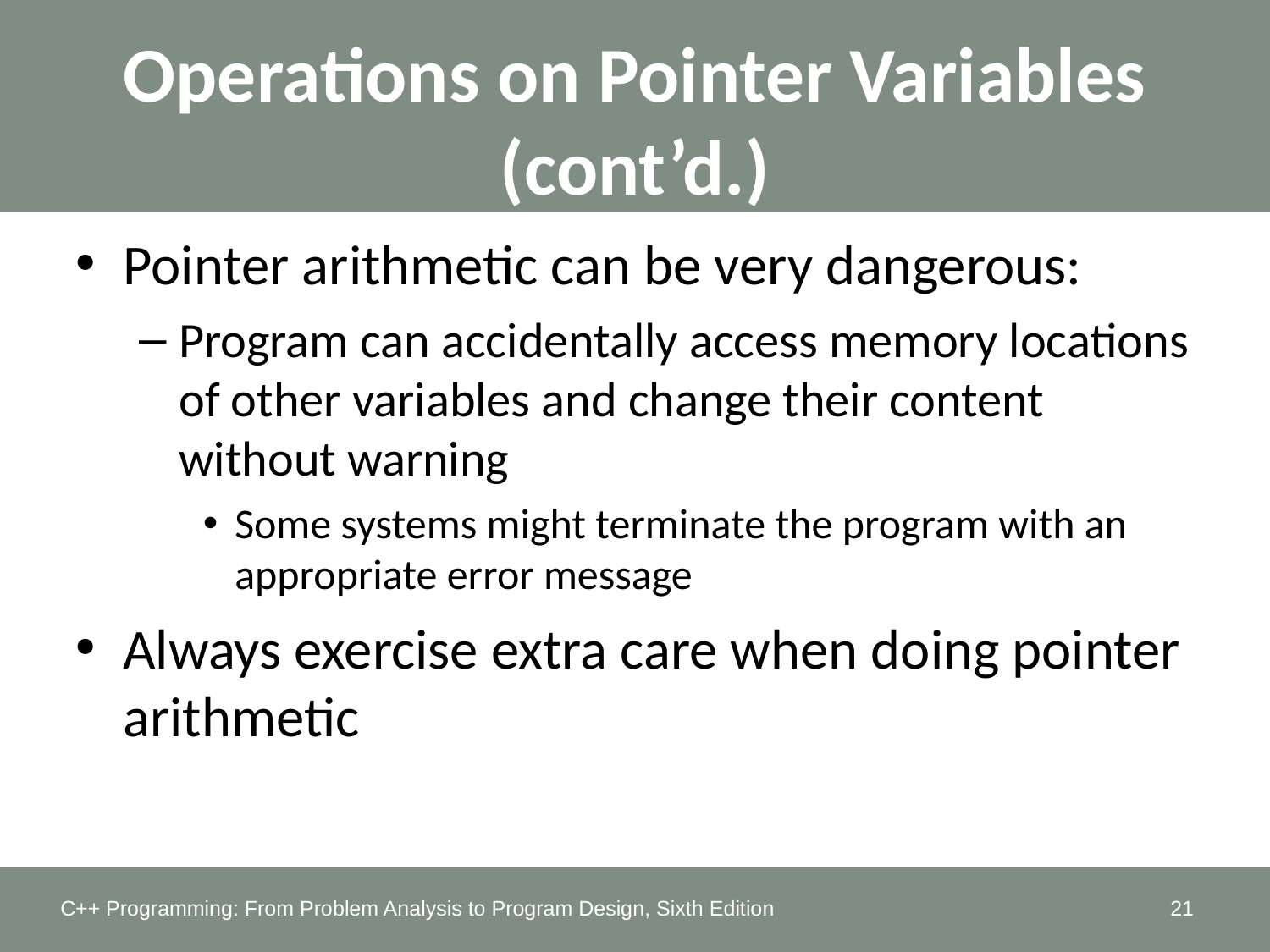

Operations on Pointer Variables (cont’d.)
Pointer arithmetic can be very dangerous:
Program can accidentally access memory locations of other variables and change their content without warning
Some systems might terminate the program with an appropriate error message
Always exercise extra care when doing pointer arithmetic
C++ Programming: From Problem Analysis to Program Design, Sixth Edition
21